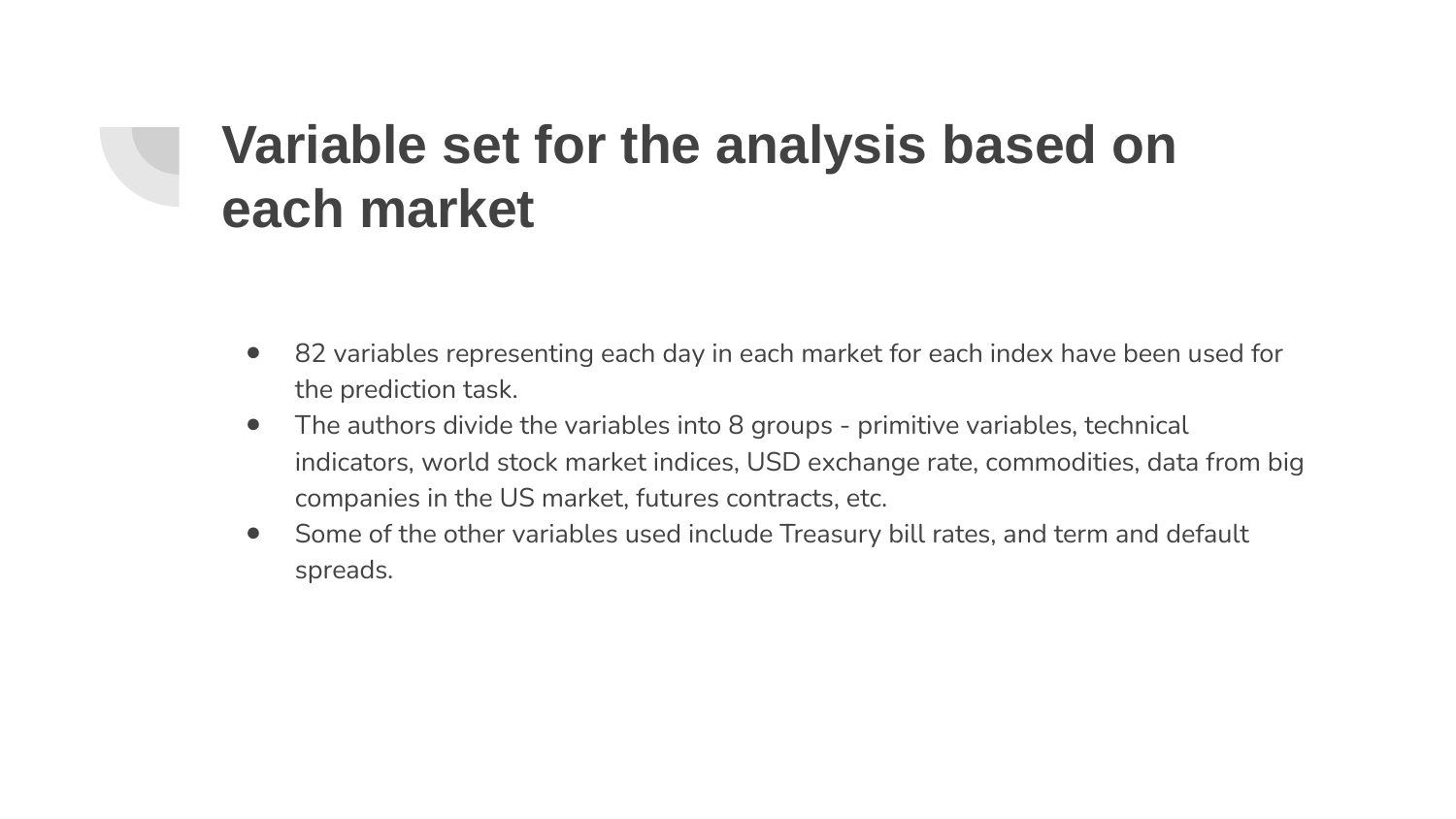

# Variable set for the analysis based on each market
82 variables representing each day in each market for each index have been used for the prediction task.
The authors divide the variables into 8 groups - primitive variables, technical indicators, world stock market indices, USD exchange rate, commodities, data from big companies in the US market, futures contracts, etc.
Some of the other variables used include Treasury bill rates, and term and default spreads.